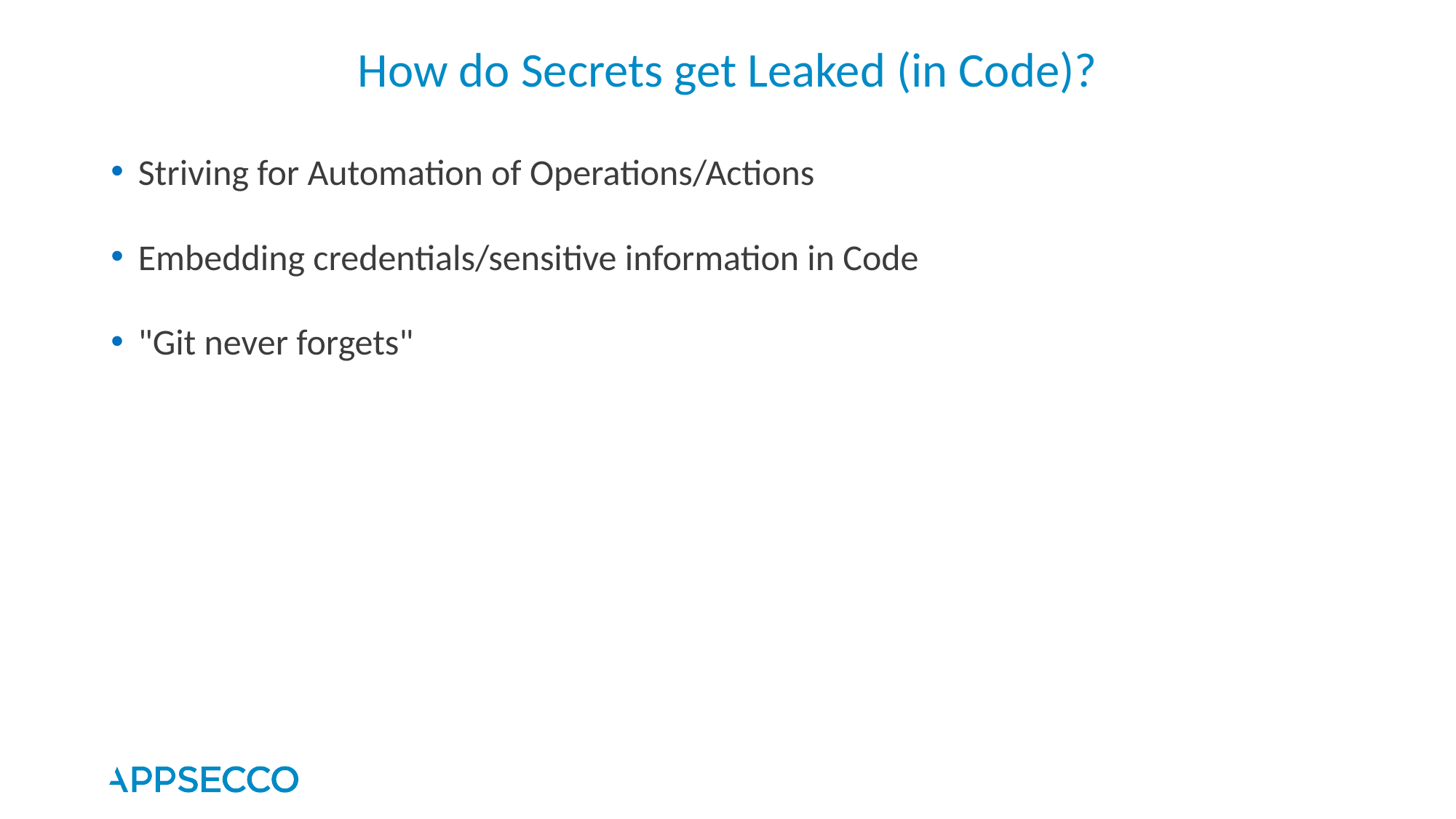

# How do Secrets get Leaked (in Code)?
Striving for Automation of Operations/Actions
Embedding credentials/sensitive information in Code
"Git never forgets"